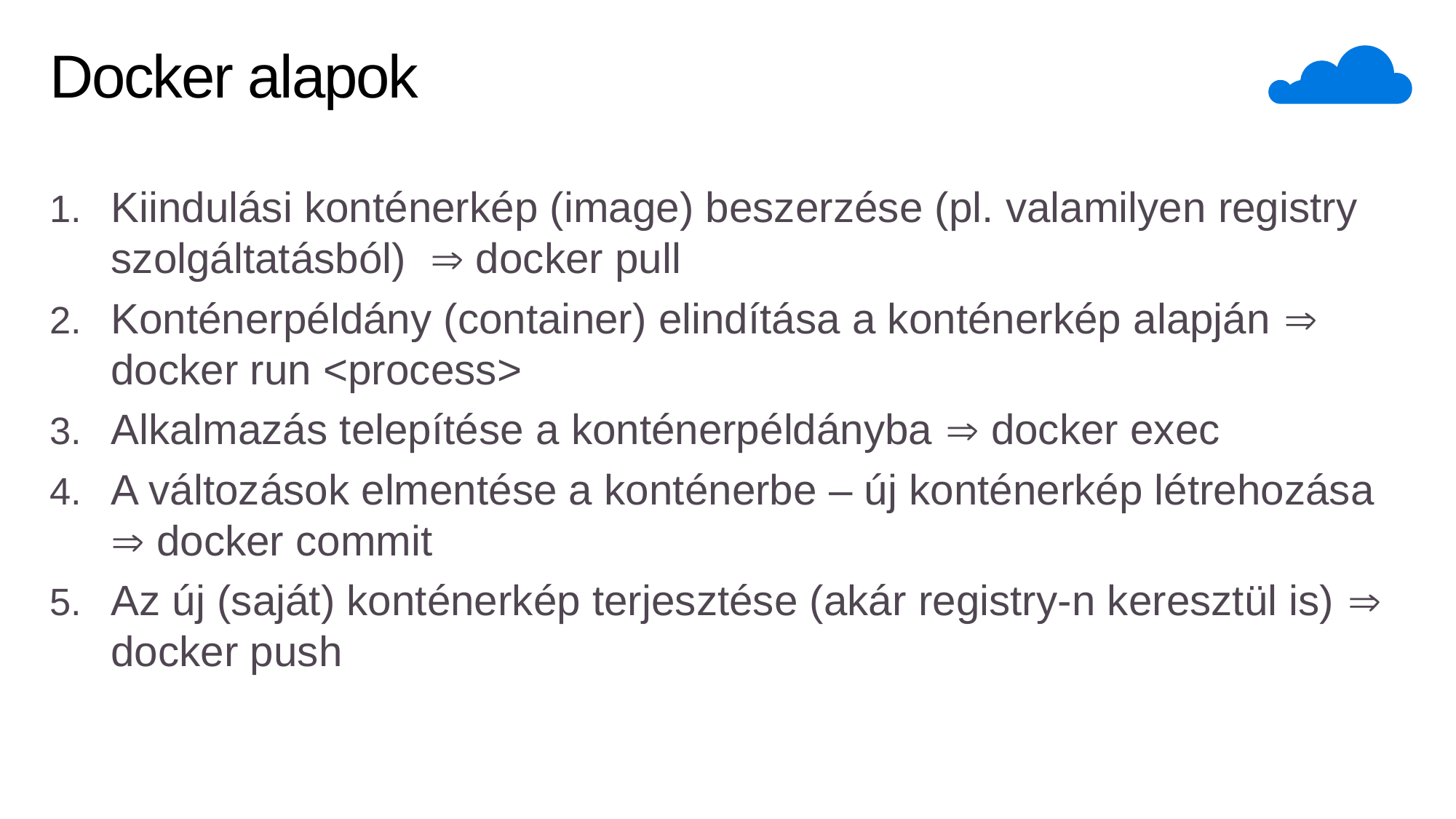

# Docker alapok
Kiindulási konténerkép (image) beszerzése (pl. valamilyen registry szolgáltatásból)  ⇒ docker pull
Konténerpéldány (container) elindítása a konténerkép alapján ⇒ docker run <process>
Alkalmazás telepítése a konténerpéldányba ⇒ docker exec
A változások elmentése a konténerbe – új konténerkép létrehozása ⇒ docker commit
Az új (saját) konténerkép terjesztése (akár registry-n keresztül is) ⇒ docker push